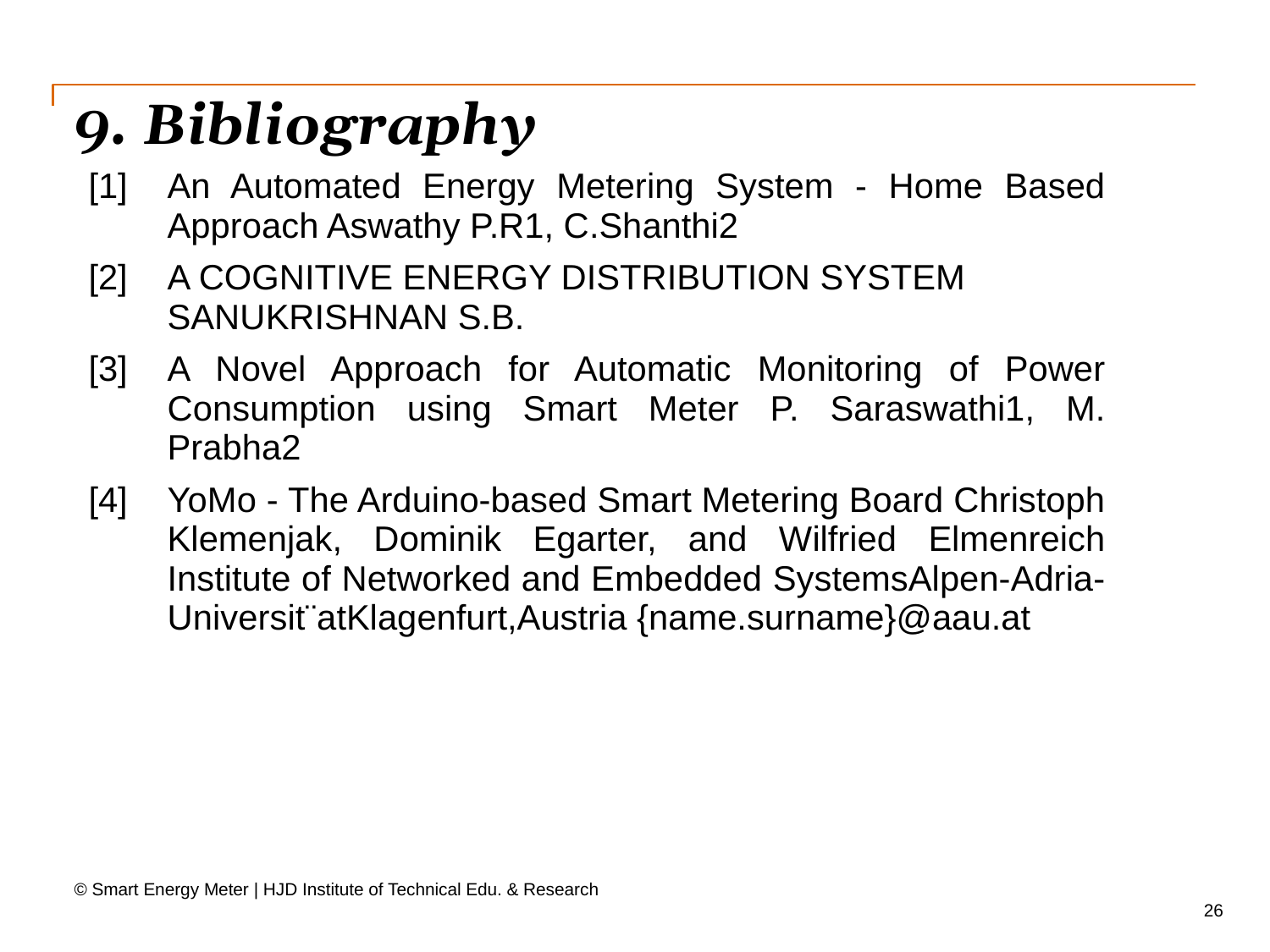

# 9. Bibliography
| [1] | An Automated Energy Metering System - Home Based Approach Aswathy P.R1, C.Shanthi2 |
| --- | --- |
| [2] | A COGNITIVE ENERGY DISTRIBUTION SYSTEM SANUKRISHNAN S.B. |
| [3] | A Novel Approach for Automatic Monitoring of Power Consumption using Smart Meter P. Saraswathi1, M. Prabha2 |
| [4] | YoMo - The Arduino-based Smart Metering Board Christoph Klemenjak, Dominik Egarter, and Wilfried Elmenreich Institute of Networked and Embedded SystemsAlpen-Adria-Universit¨atKlagenfurt,Austria {name.surname}@aau.at |
|  |  |
|  |  |
|  |  |
[
© Smart Energy Meter | HJD Institute of Technical Edu. & Research